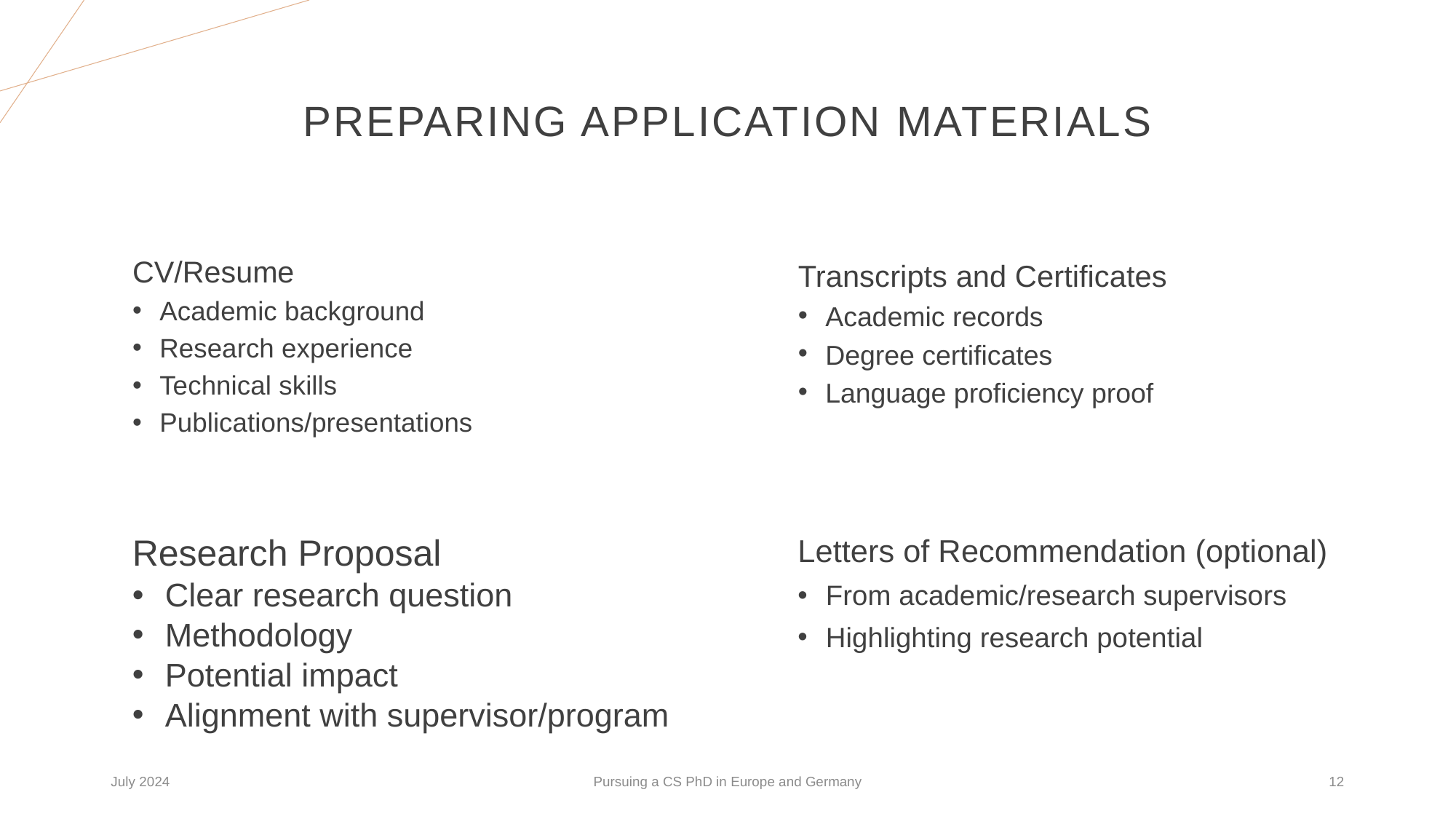

# Preparing Application Materials
CV/Resume
Academic background
Research experience
Technical skills
Publications/presentations
Transcripts and Certificates
Academic records
Degree certificates
Language proficiency proof

Research Proposal
Clear research question
Methodology
Potential impact
Alignment with supervisor/program
Letters of Recommendation (optional)
From academic/research supervisors
Highlighting research potential

July 2024
Pursuing a CS PhD in Europe and Germany
12